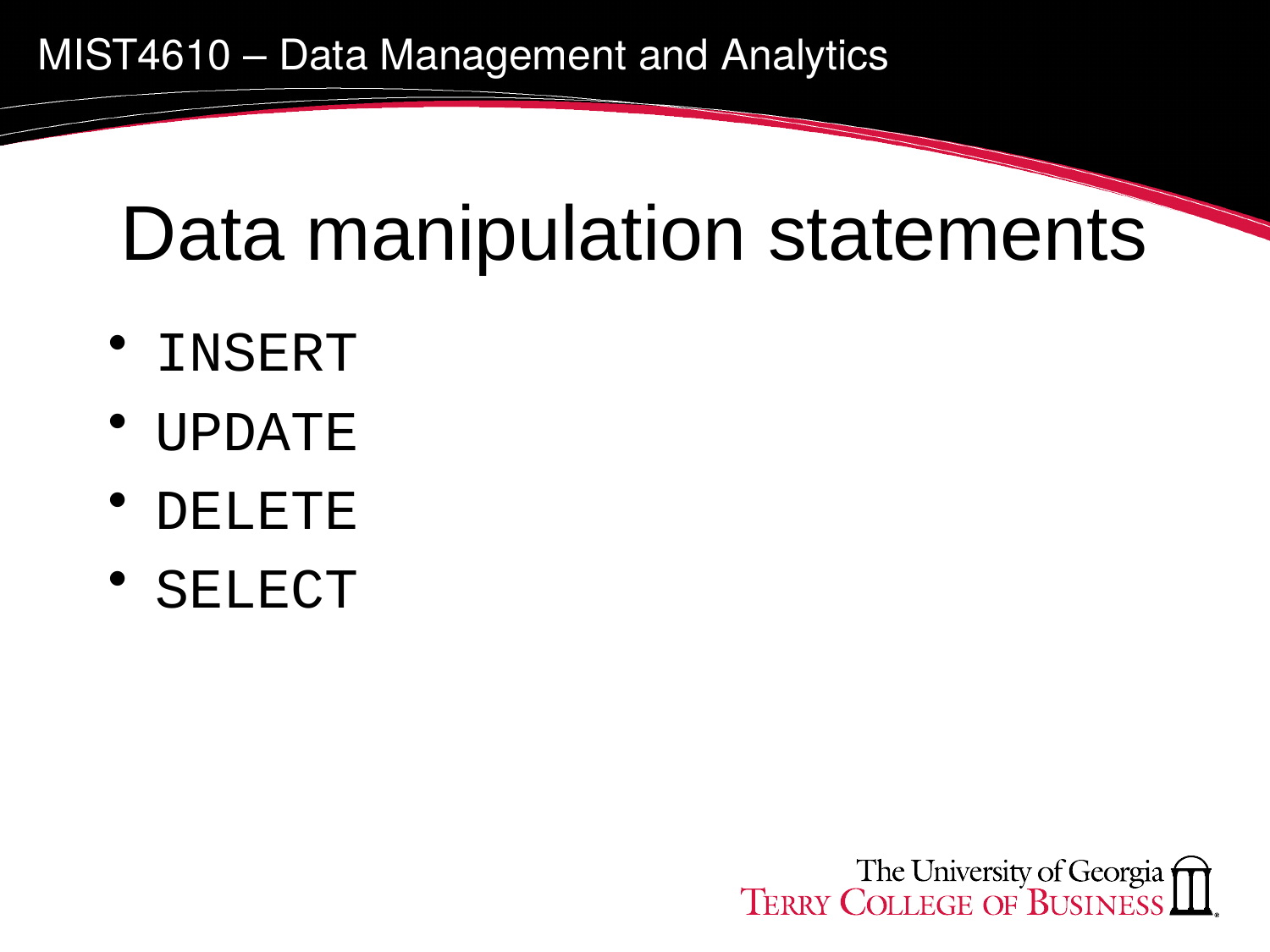

# Data manipulation statements
INSERT
UPDATE
DELETE
SELECT